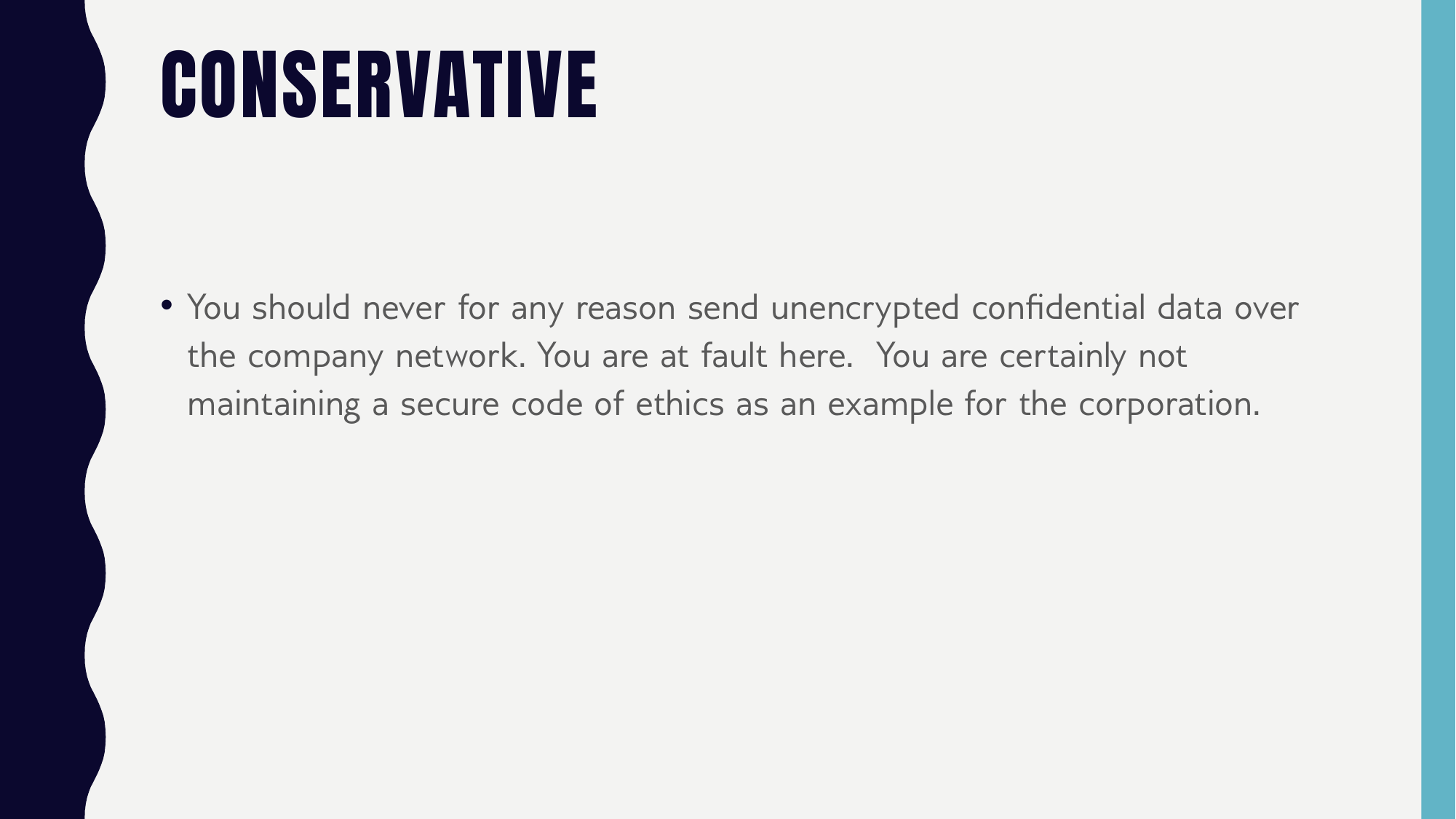

# Conservative
You should never for any reason send unencrypted conﬁdential data over the company network. You are at fault here.  You are certainly not maintaining a secure code of ethics as an example for the corporation.